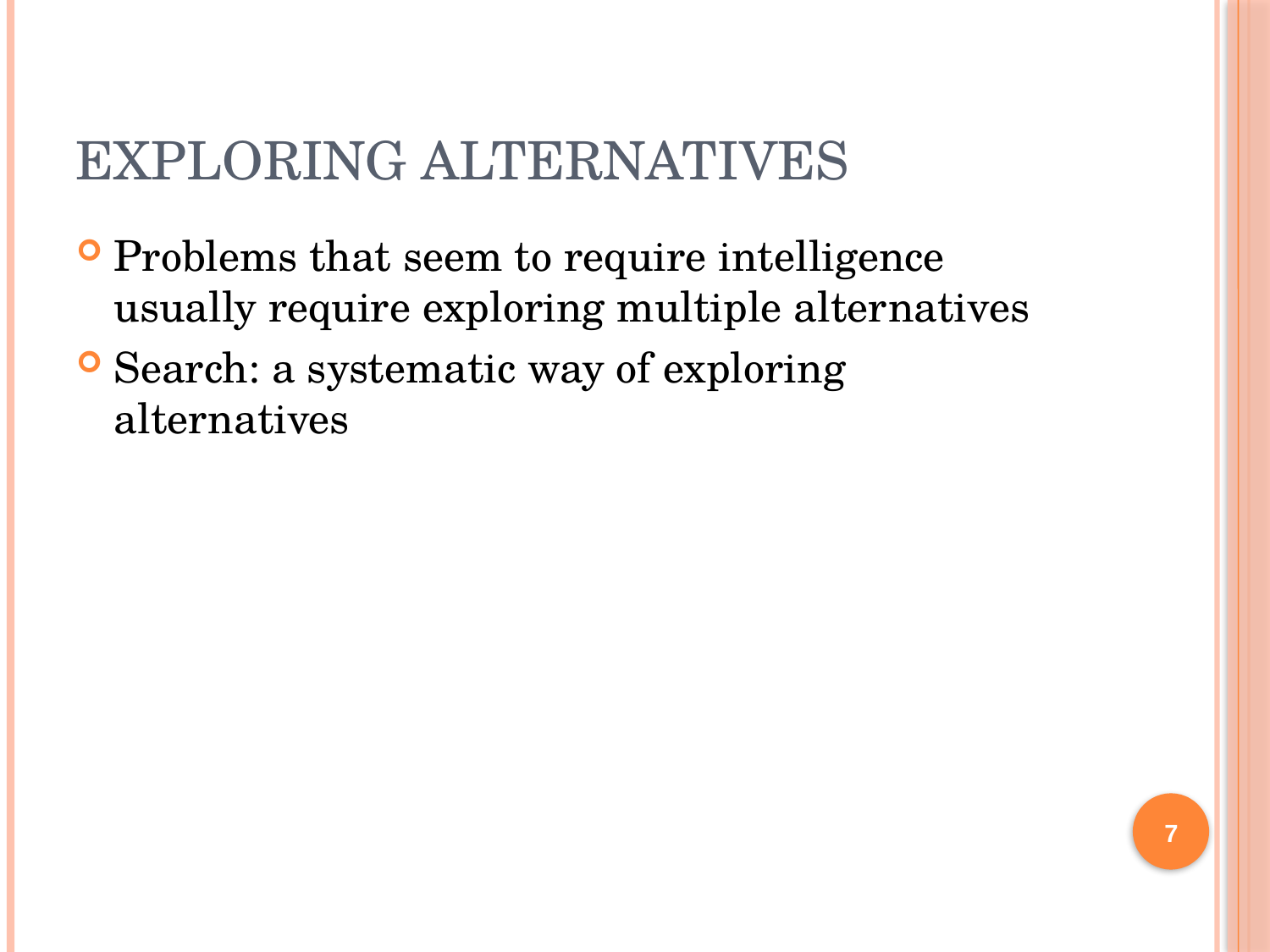

# Exploring Alternatives
Problems that seem to require intelligence usually require exploring multiple alternatives
Search: a systematic way of exploring alternatives
7